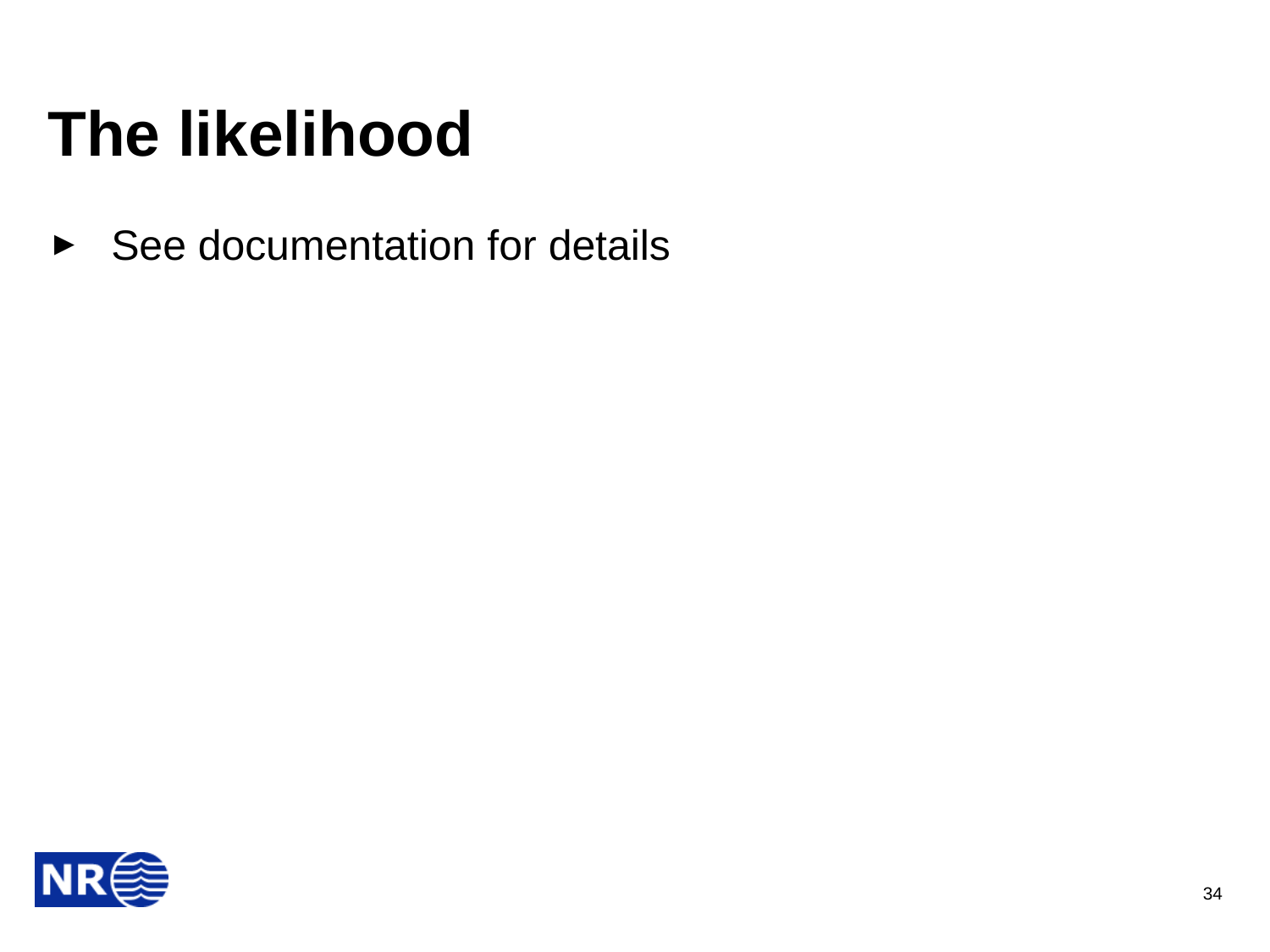

# The likelihood
See documentation for details
34